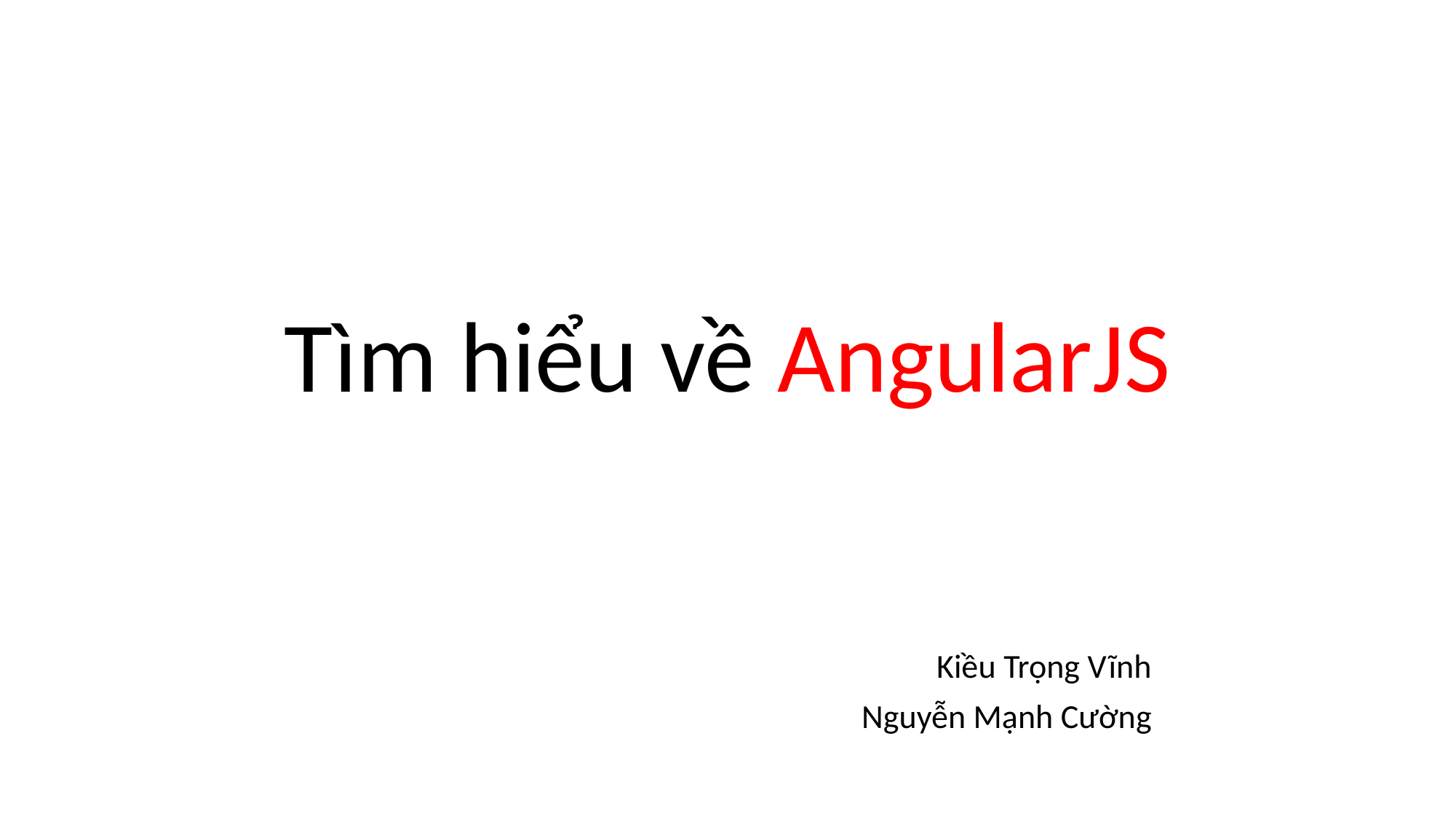

# Tìm hiểu về AngularJS
Kiều Trọng Vĩnh
Nguyễn Mạnh Cường